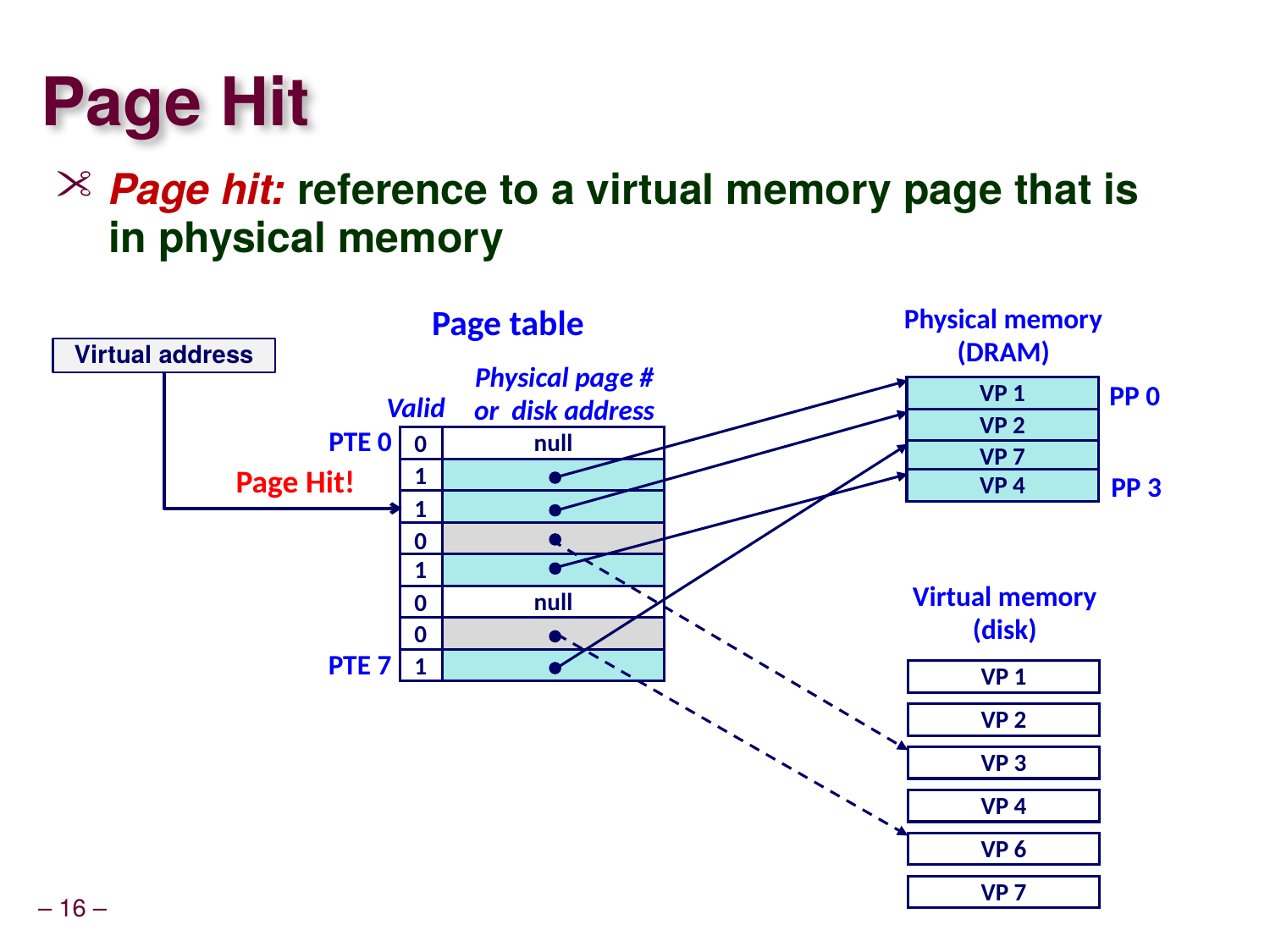

# Page Hit
Page hit: reference to a virtual memory page that is in physical memory
Page table
Physical memory
(DRAM)
Virtual address
Page Hit!
Physical page # or  disk address
PP 0
VP 1

Valid
VP 2

PTE 0
0

null
VP 7

1

PP 3
VP 4

1

0

1

Virtual memory
(disk)
0

null
0

PTE 7
1

VP 1

VP 2
VP 3
VP 4
VP 6
VP 7